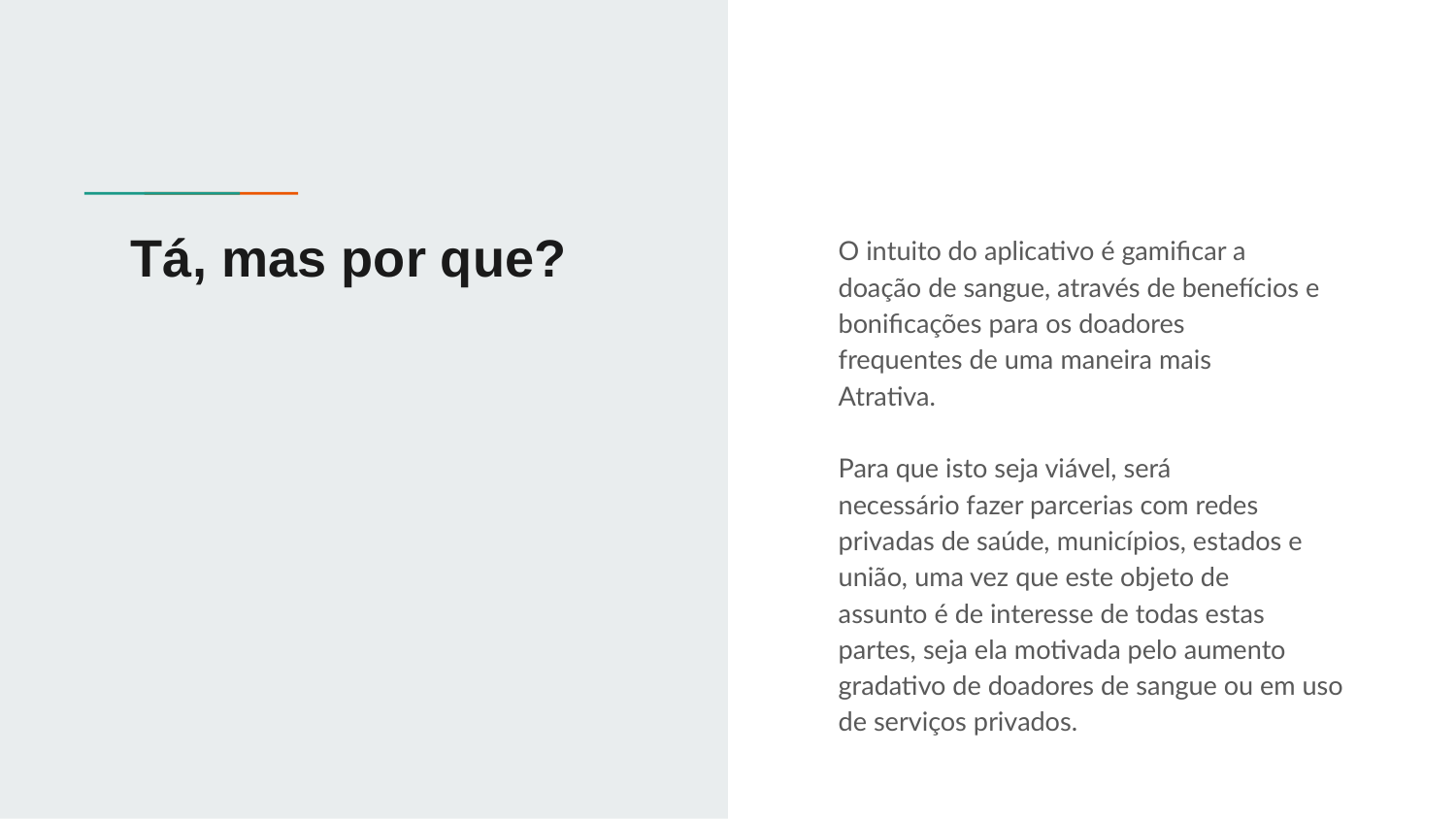

# Tá, mas por que?
O intuito do aplicativo é gamificar a
doação de sangue, através de benefícios e bonificações para os doadores
frequentes de uma maneira mais
Atrativa.

Para que isto seja viável, será
necessário fazer parcerias com redes
privadas de saúde, municípios, estados e
união, uma vez que este objeto de
assunto é de interesse de todas estas
partes, seja ela motivada pelo aumento
gradativo de doadores de sangue ou em uso de serviços privados.